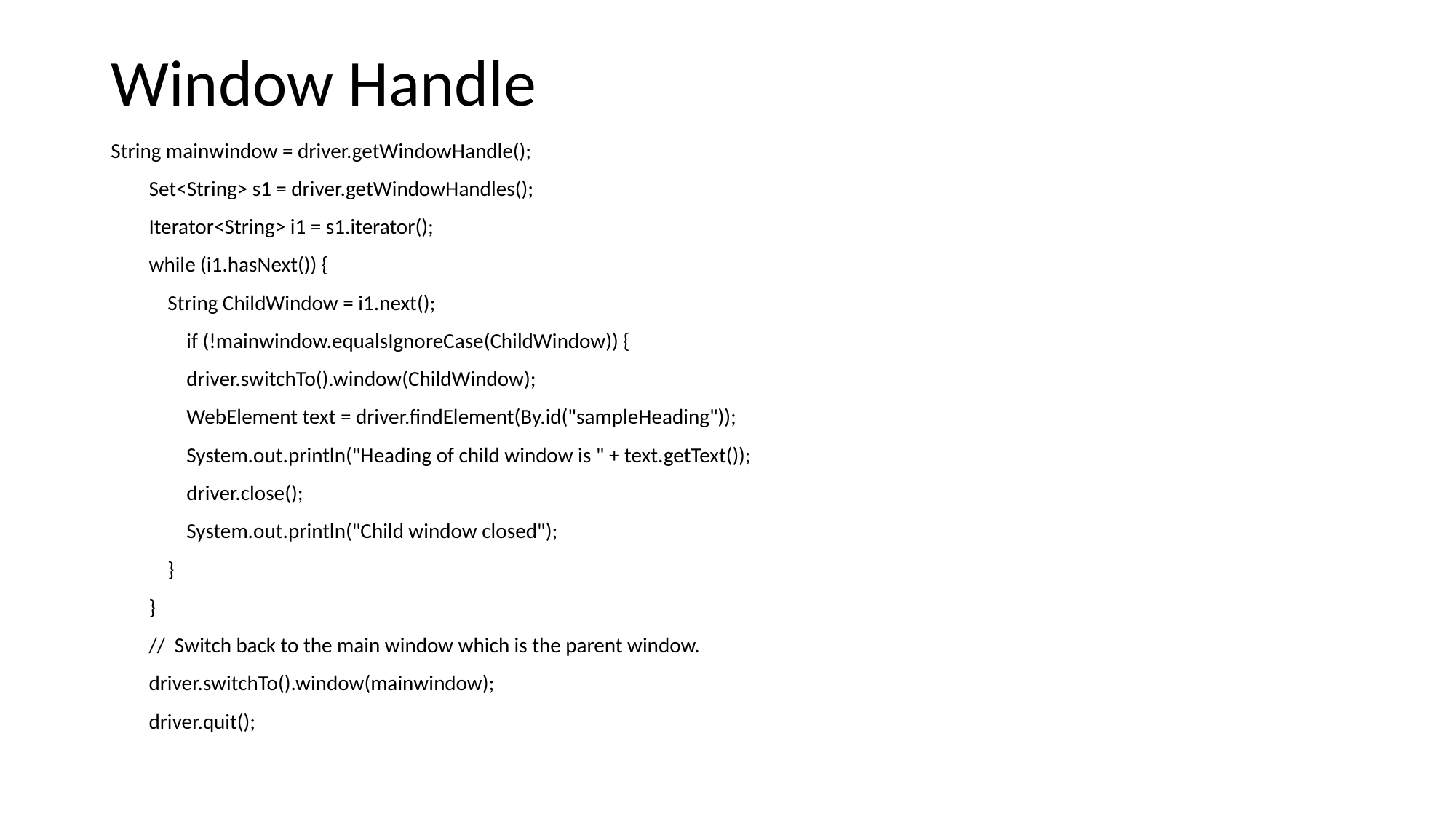

# Window Handle
String mainwindow = driver.getWindowHandle();
        Set<String> s1 = driver.getWindowHandles();
        Iterator<String> i1 = s1.iterator();
        while (i1.hasNext()) {
            String ChildWindow = i1.next();
                if (!mainwindow.equalsIgnoreCase(ChildWindow)) {
                driver.switchTo().window(ChildWindow);
                WebElement text = driver.findElement(By.id("sampleHeading"));
                System.out.println("Heading of child window is " + text.getText());
                driver.close();
                System.out.println("Child window closed");
            }
        }
        //  Switch back to the main window which is the parent window.
        driver.switchTo().window(mainwindow);
        driver.quit();